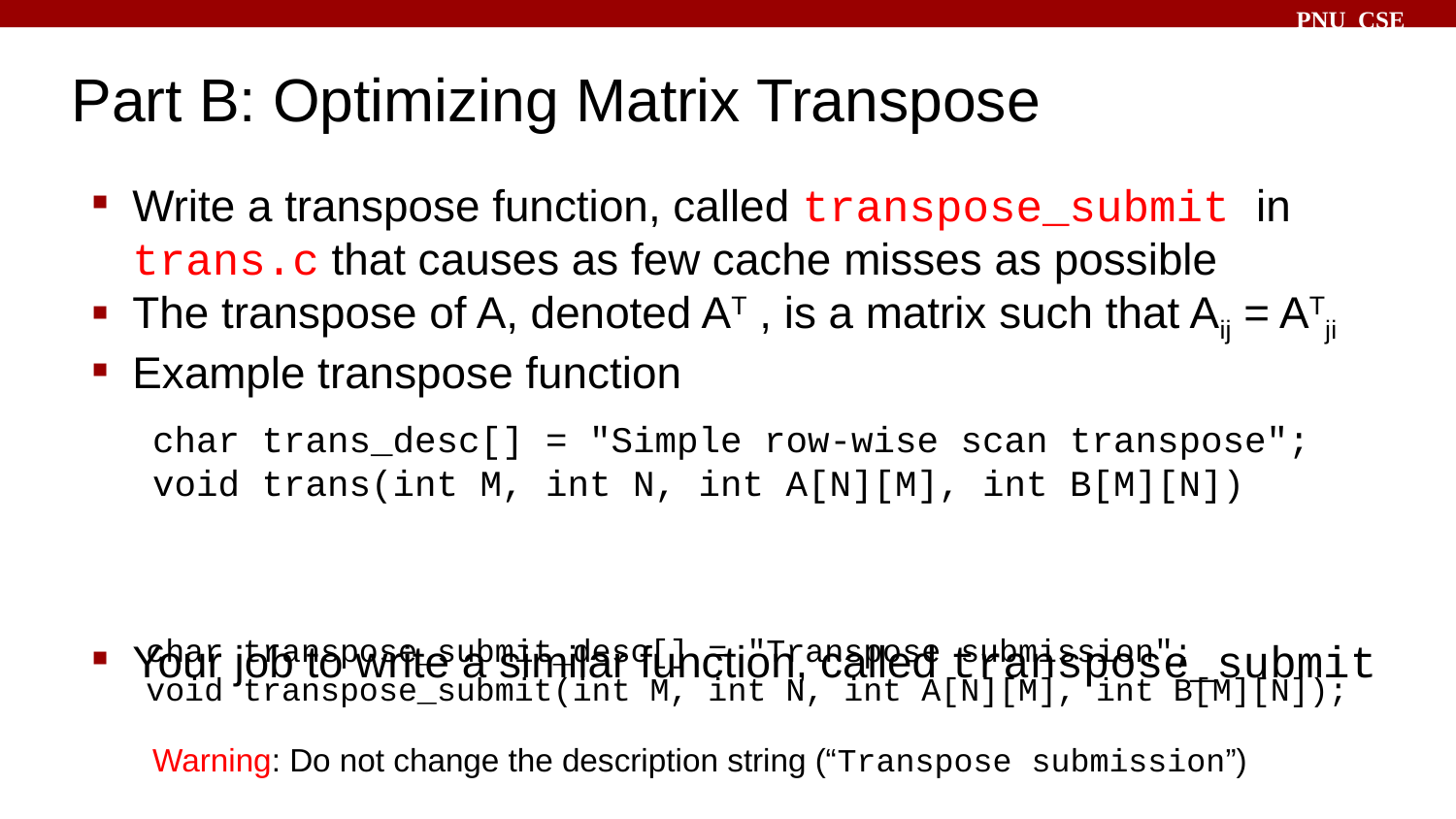

# Part B: Optimizing Matrix Transpose
Write a transpose function, called transpose_submit in trans.c that causes as few cache misses as possible
The transpose of A, denoted AT , is a matrix such that Aij = ATji
Example transpose function

Your job to write a similar function, called transpose_submit
char trans_desc[] = "Simple row-wise scan transpose";
void trans(int M, int N, int A[N][M], int B[M][N])
char transpose_submit_desc[] = "Transpose submission";
void transpose_submit(int M, int N, int A[N][M], int B[M][N]);
Warning: Do not change the description string (“Transpose submission”)